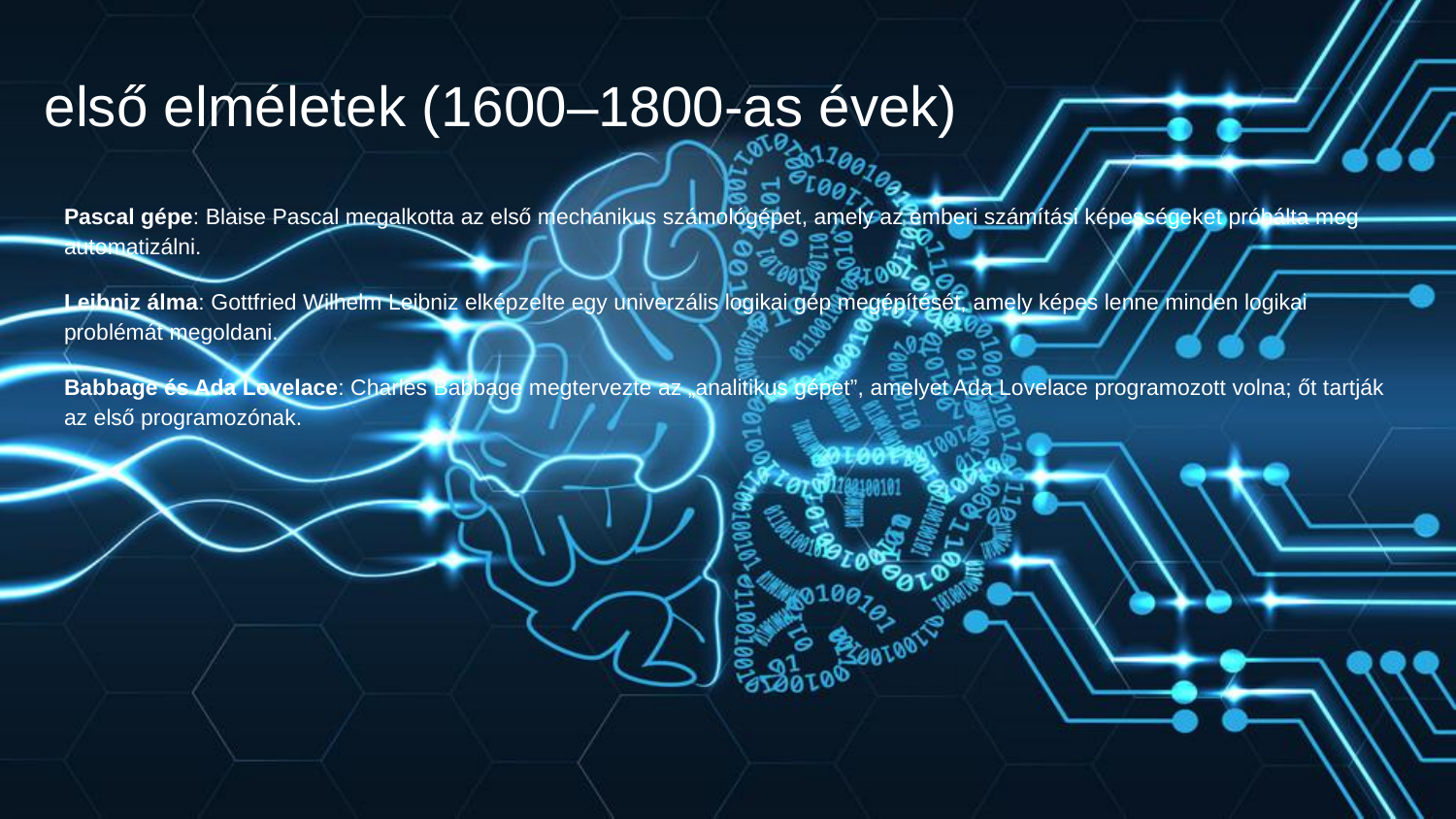

# első elméletek (1600–1800-as évek)
Pascal gépe: Blaise Pascal megalkotta az első mechanikus számológépet, amely az emberi számítási képességeket próbálta meg automatizálni.
Leibniz álma: Gottfried Wilhelm Leibniz elképzelte egy univerzális logikai gép megépítését, amely képes lenne minden logikai problémát megoldani.
Babbage és Ada Lovelace: Charles Babbage megtervezte az „analitikus gépet”, amelyet Ada Lovelace programozott volna; őt tartják az első programozónak.